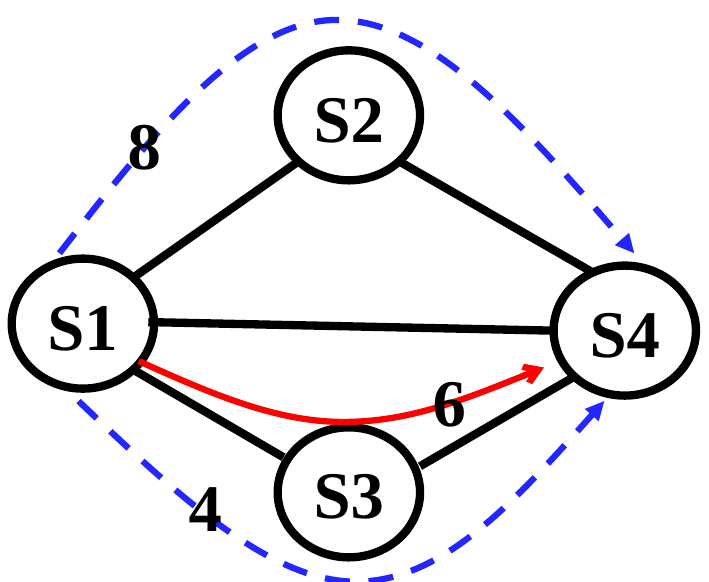

S2
8
S1
S4
6

S3
4